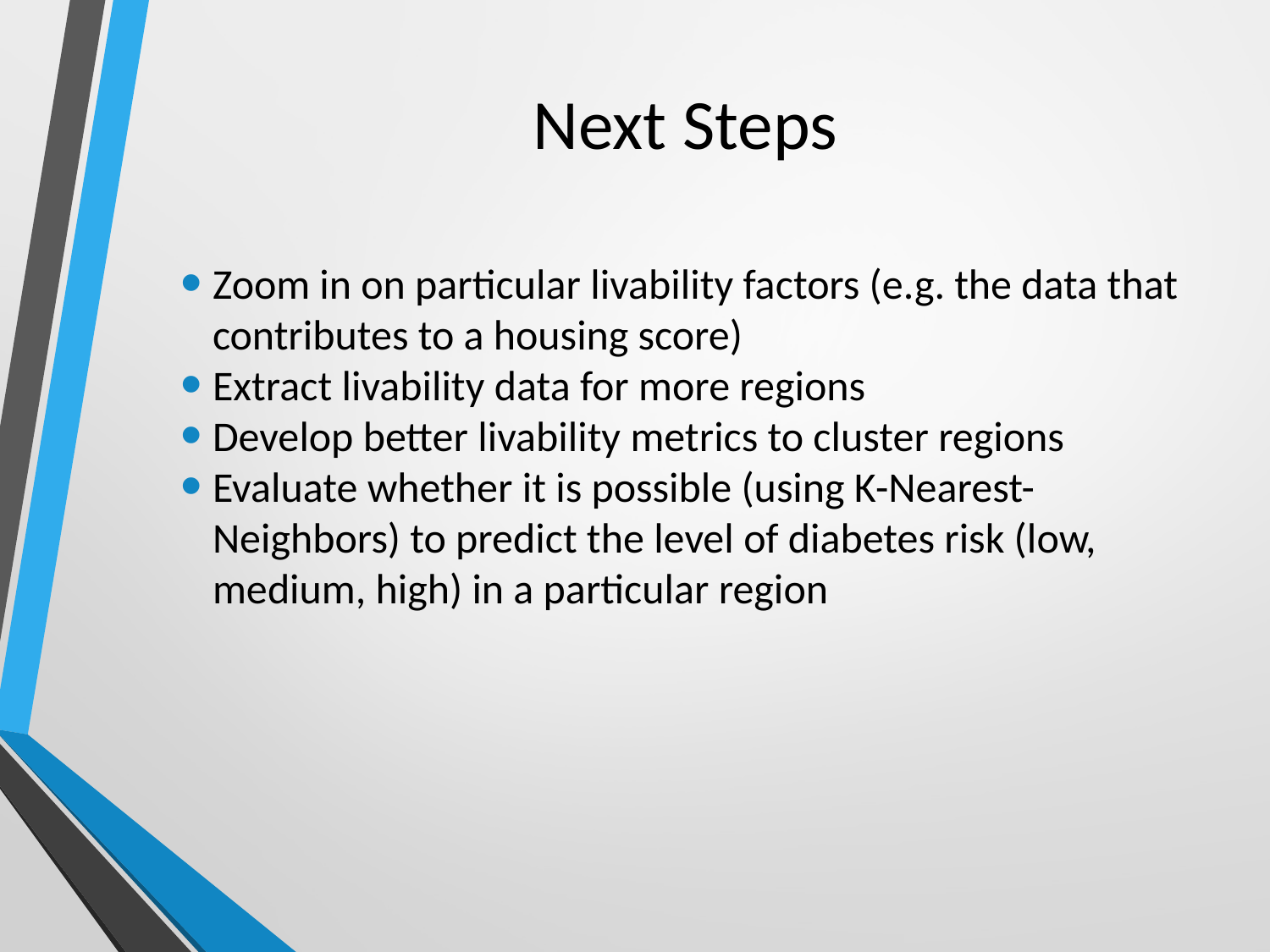

# Next Steps
Zoom in on particular livability factors (e.g. the data that contributes to a housing score)
Extract livability data for more regions
Develop better livability metrics to cluster regions
Evaluate whether it is possible (using K-Nearest-Neighbors) to predict the level of diabetes risk (low, medium, high) in a particular region